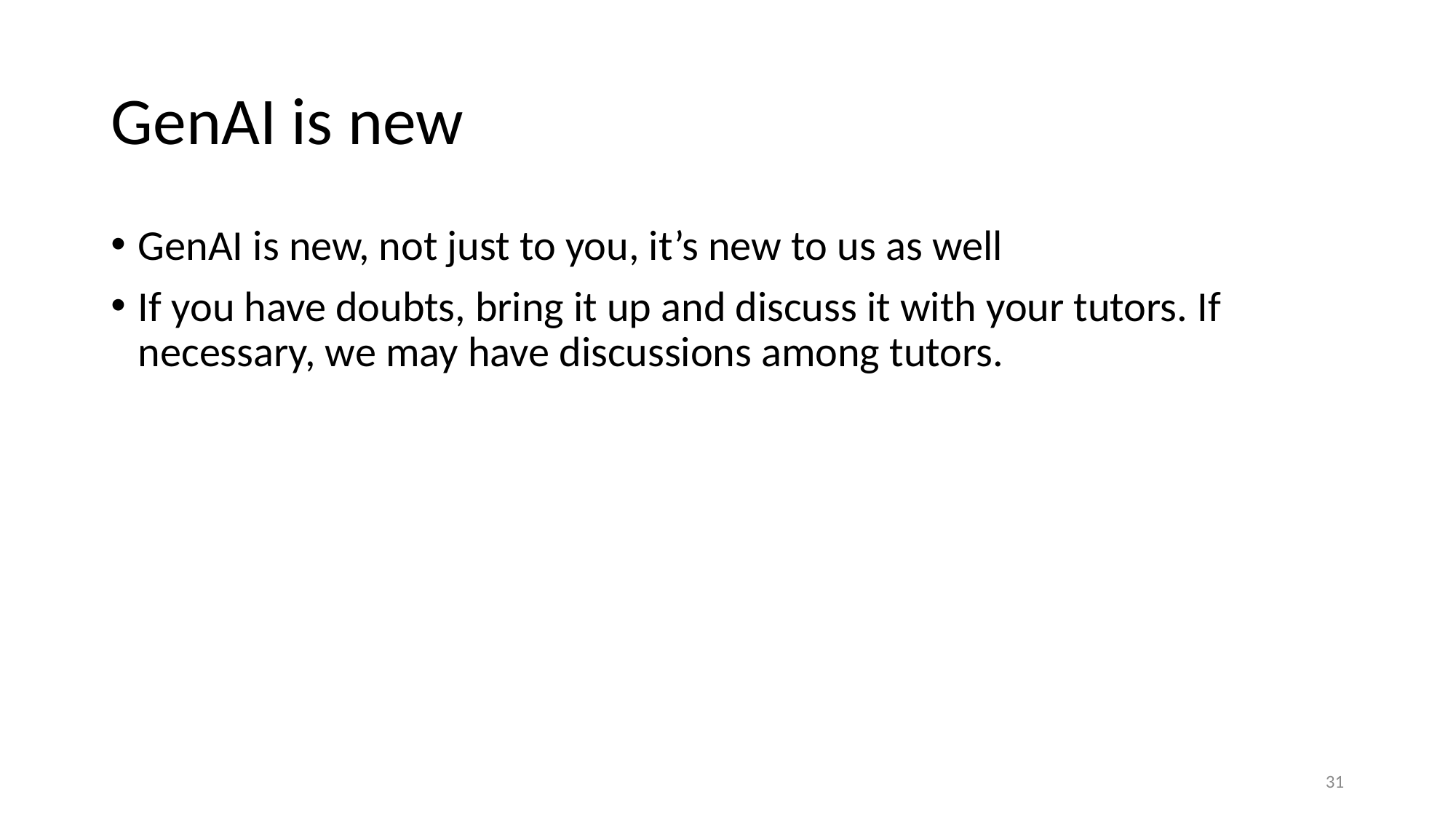

# GenAI is new
GenAI is new, not just to you, it’s new to us as well
If you have doubts, bring it up and discuss it with your tutors. If necessary, we may have discussions among tutors.
31